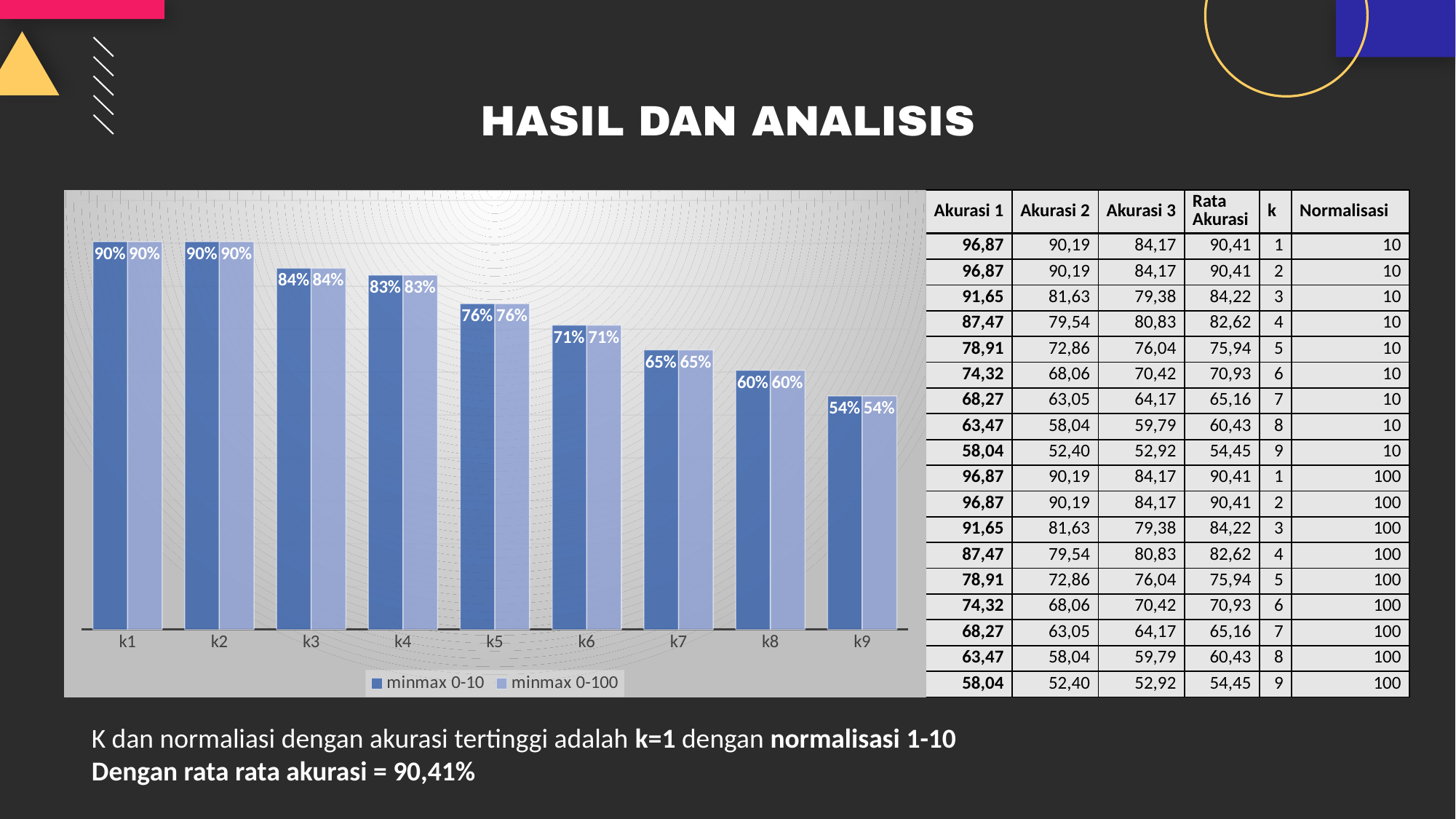

HASIL DAN ANALISIS

### Chart

| Category | minmax 0-10 | minmax 0-100 |
|---|---|---|
| k1 | 0.904077 | 0.904077 |
| k2 | 0.904077 | 0.90407 |
| k3 | 0.842176 | 0.842176 |
| k4 | 0.82616 | 0.82616 |
| k5 | 0.759387 | 0.759387 |
| k6 | 0.709322 | 0.709322 |
| k7 | 0.651606 | 0.651606 |
| k8 | 0.604316 | 0.604316 |
| k9 | 0.544517 | 0.544517 |
| Akurasi 1 | Akurasi 2 | Akurasi 3 | Rata Akurasi | k | Normalisasi |
| --- | --- | --- | --- | --- | --- |
| 96,87 | 90,19 | 84,17 | 90,41 | 1 | 10 |
| 96,87 | 90,19 | 84,17 | 90,41 | 2 | 10 |
| 91,65 | 81,63 | 79,38 | 84,22 | 3 | 10 |
| 87,47 | 79,54 | 80,83 | 82,62 | 4 | 10 |
| 78,91 | 72,86 | 76,04 | 75,94 | 5 | 10 |
| 74,32 | 68,06 | 70,42 | 70,93 | 6 | 10 |
| 68,27 | 63,05 | 64,17 | 65,16 | 7 | 10 |
| 63,47 | 58,04 | 59,79 | 60,43 | 8 | 10 |
| 58,04 | 52,40 | 52,92 | 54,45 | 9 | 10 |
| 96,87 | 90,19 | 84,17 | 90,41 | 1 | 100 |
| 96,87 | 90,19 | 84,17 | 90,41 | 2 | 100 |
| 91,65 | 81,63 | 79,38 | 84,22 | 3 | 100 |
| 87,47 | 79,54 | 80,83 | 82,62 | 4 | 100 |
| 78,91 | 72,86 | 76,04 | 75,94 | 5 | 100 |
| 74,32 | 68,06 | 70,42 | 70,93 | 6 | 100 |
| 68,27 | 63,05 | 64,17 | 65,16 | 7 | 100 |
| 63,47 | 58,04 | 59,79 | 60,43 | 8 | 100 |
| 58,04 | 52,40 | 52,92 | 54,45 | 9 | 100 |
K dan normaliasi dengan akurasi tertinggi adalah k=1 dengan normalisasi 1-10
Dengan rata rata akurasi = 90,41%